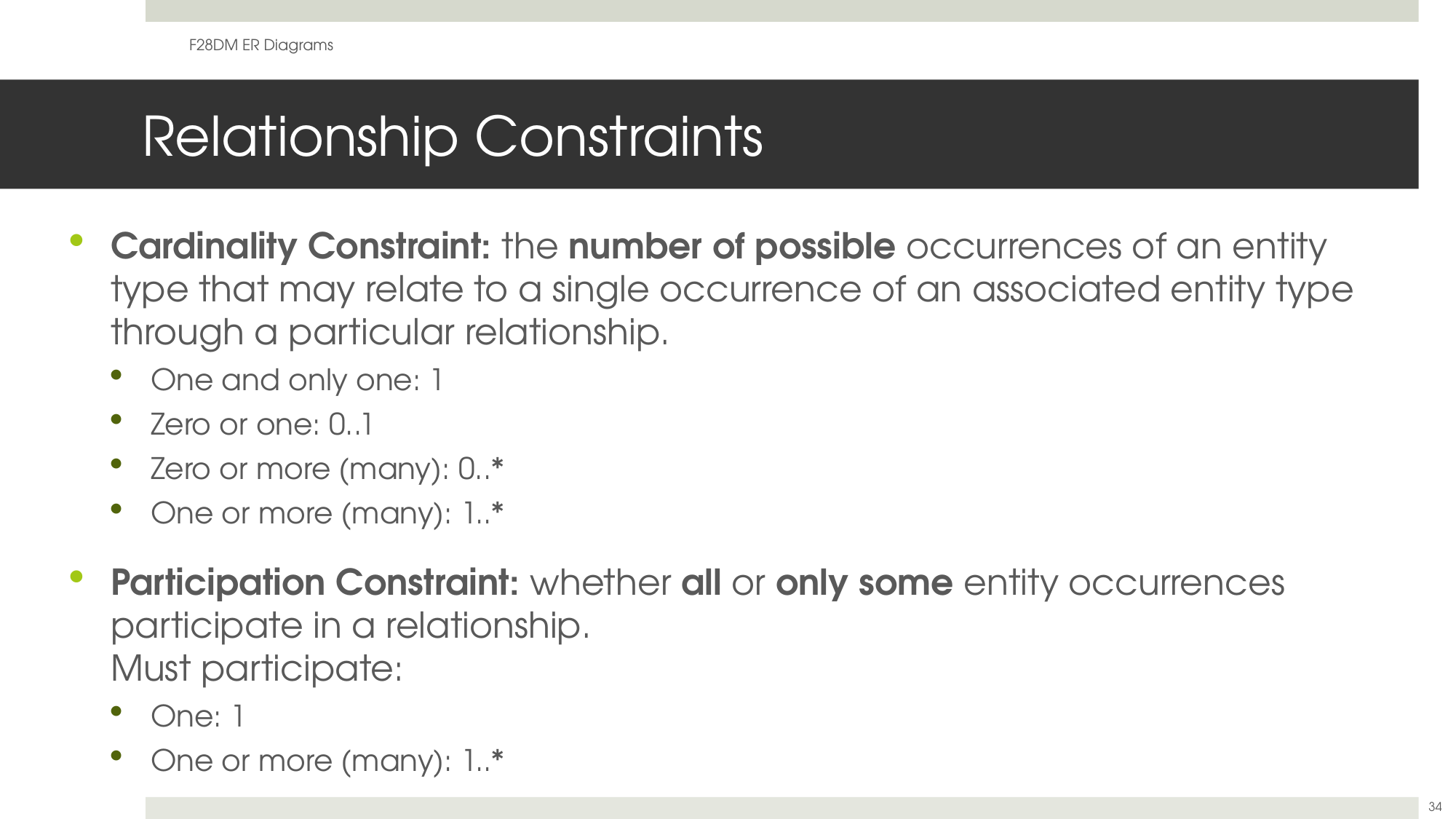

F28DM ER Diagrams

# Relationship Constraints
Cardinality Constraint: the number of possible occurrences of an entity type that may relate to a single occurrence of an associated entity type through a particular relationship.
One and only one: 1
Zero or one: 0..1
Zero or more (many): 0..*
One or more (many): 1..*
Participation Constraint: whether all or only some entity occurrences participate in a relationship.
Must participate:
One: 1
One or more (many): 1..*
34